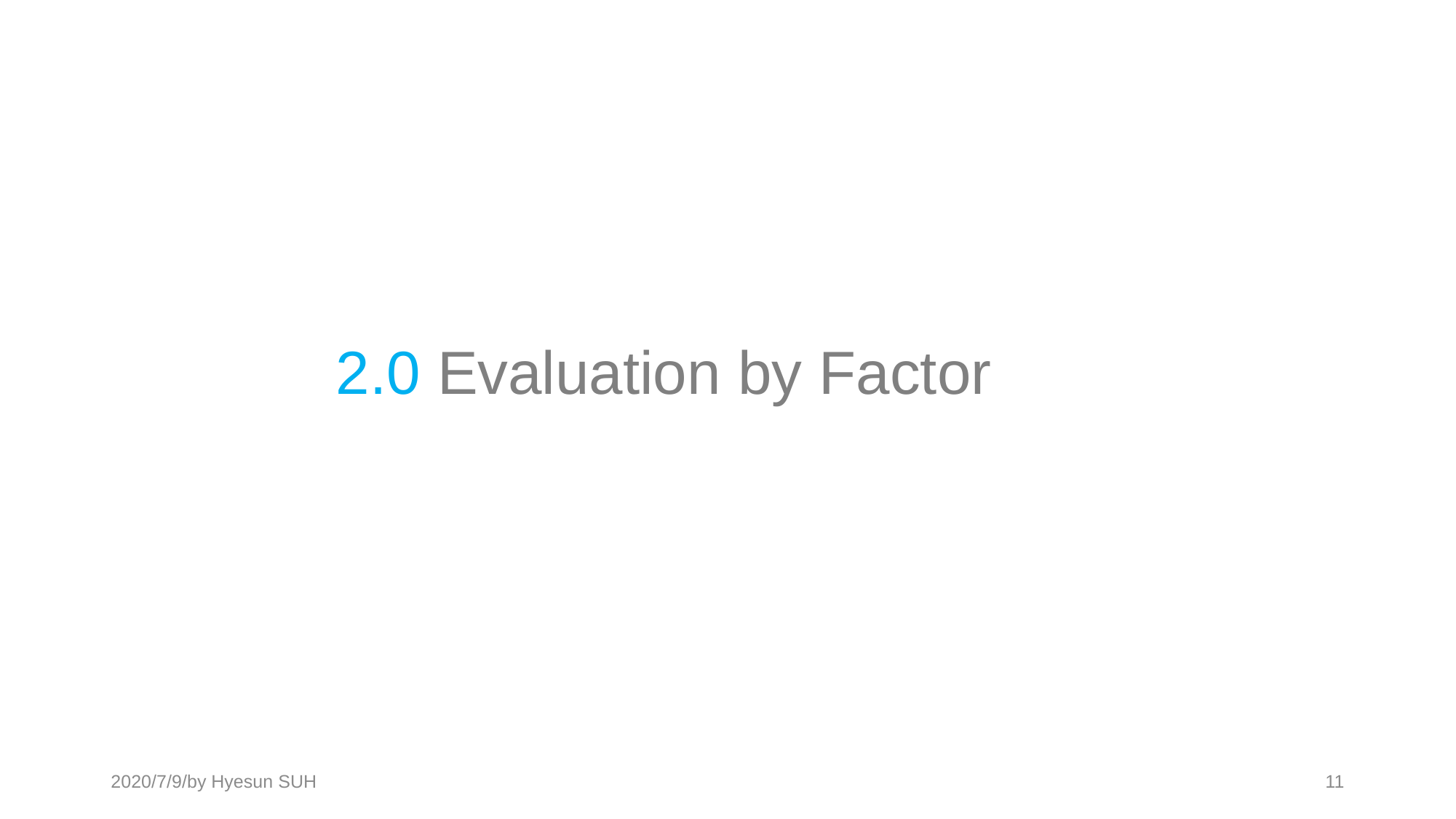

2.0 Evaluation by Factor
2020/7/9/by Hyesun SUH
11